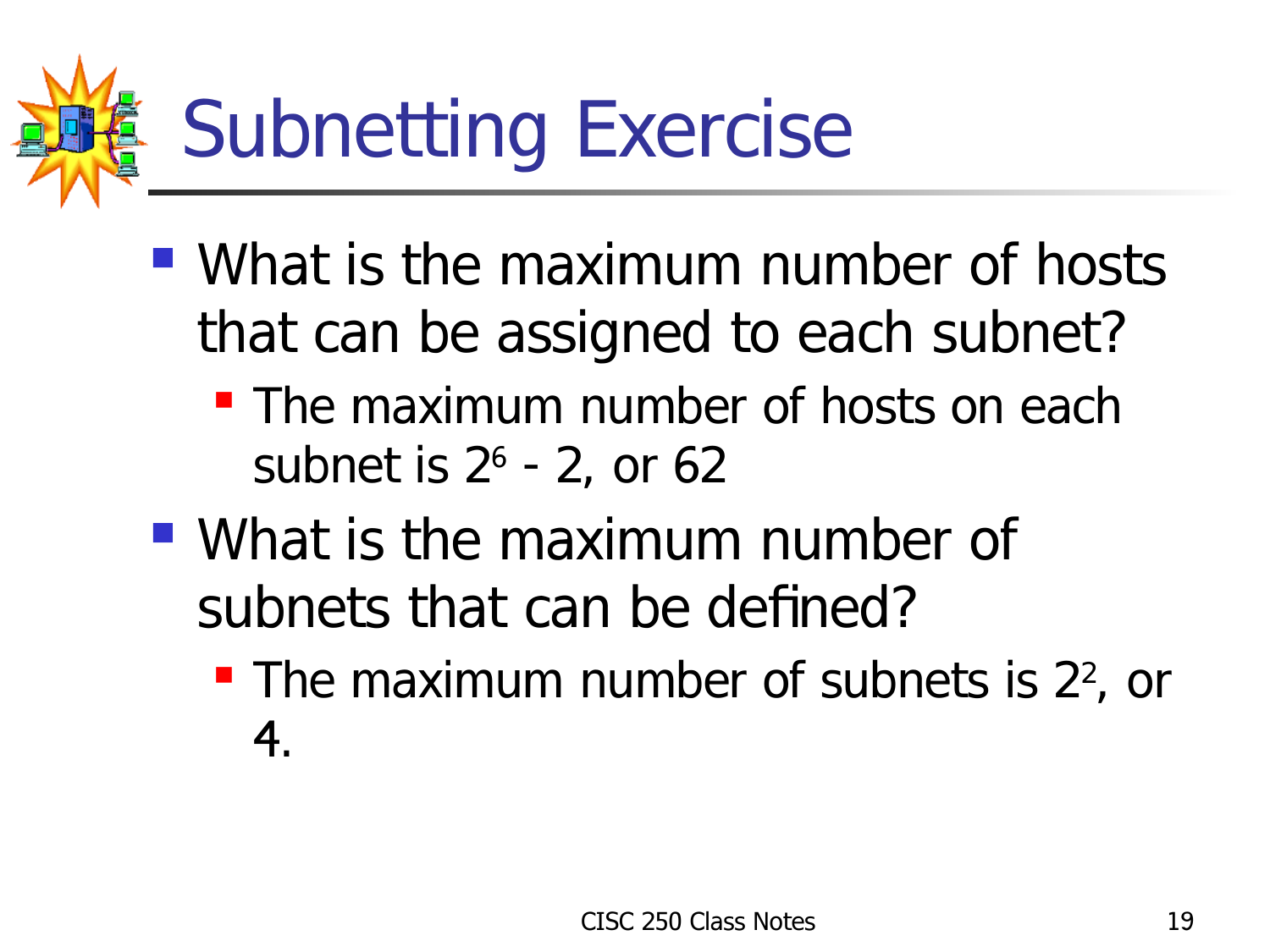

# Subnetting Exercise
What is the maximum number of hosts that can be assigned to each subnet?
The maximum number of hosts on each subnet is 26 - 2, or 62
What is the maximum number of subnets that can be defined?
The maximum number of subnets is 22, or 4.

CISC 250 Class Notes
19